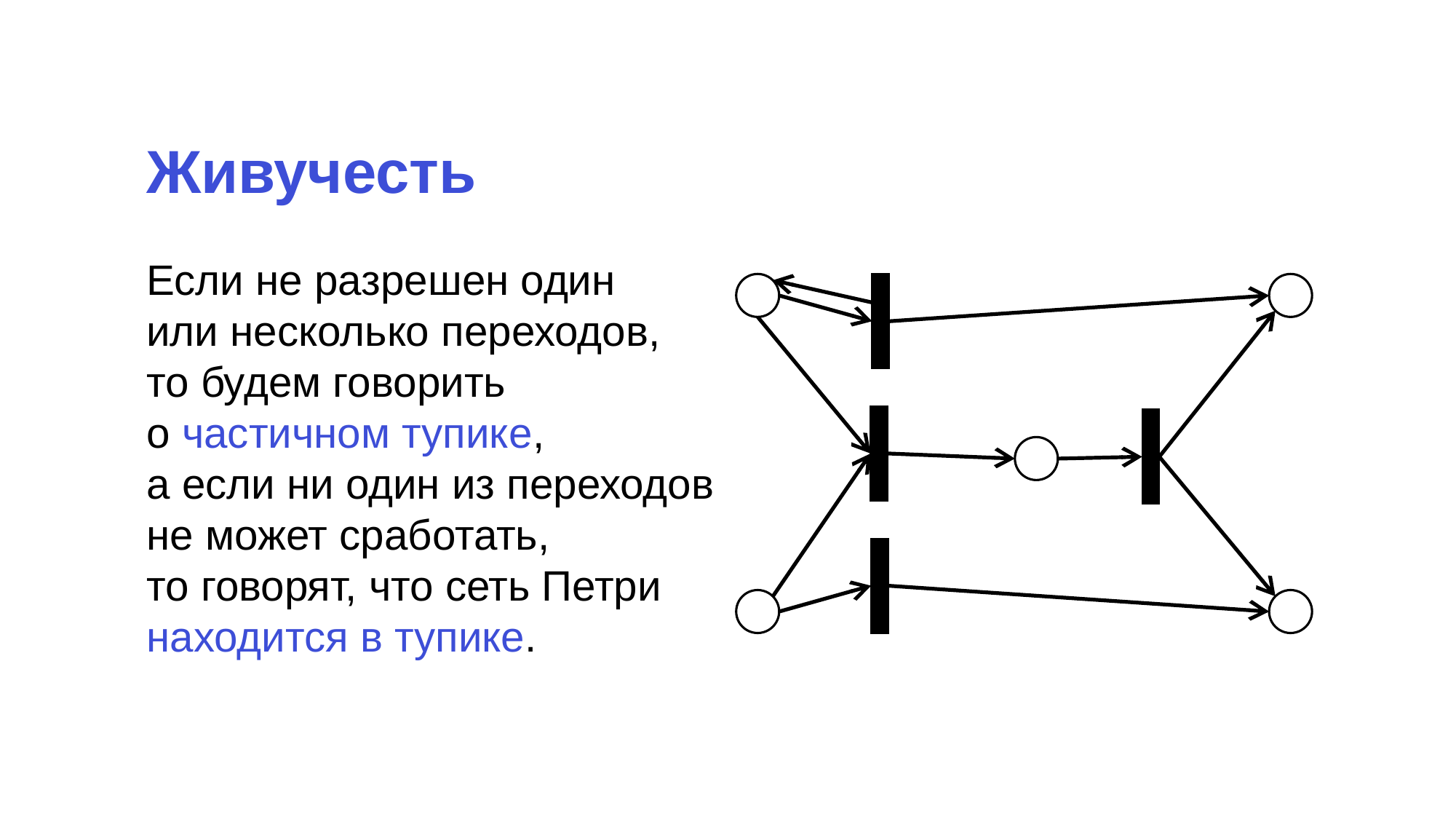

Живучесть
Если не разрешен один
или несколько переходов,
то будем говорить
о частичном тупике,
а если ни один из переходов
не может сработать,
то говорят, что сеть Петри находится в тупике.